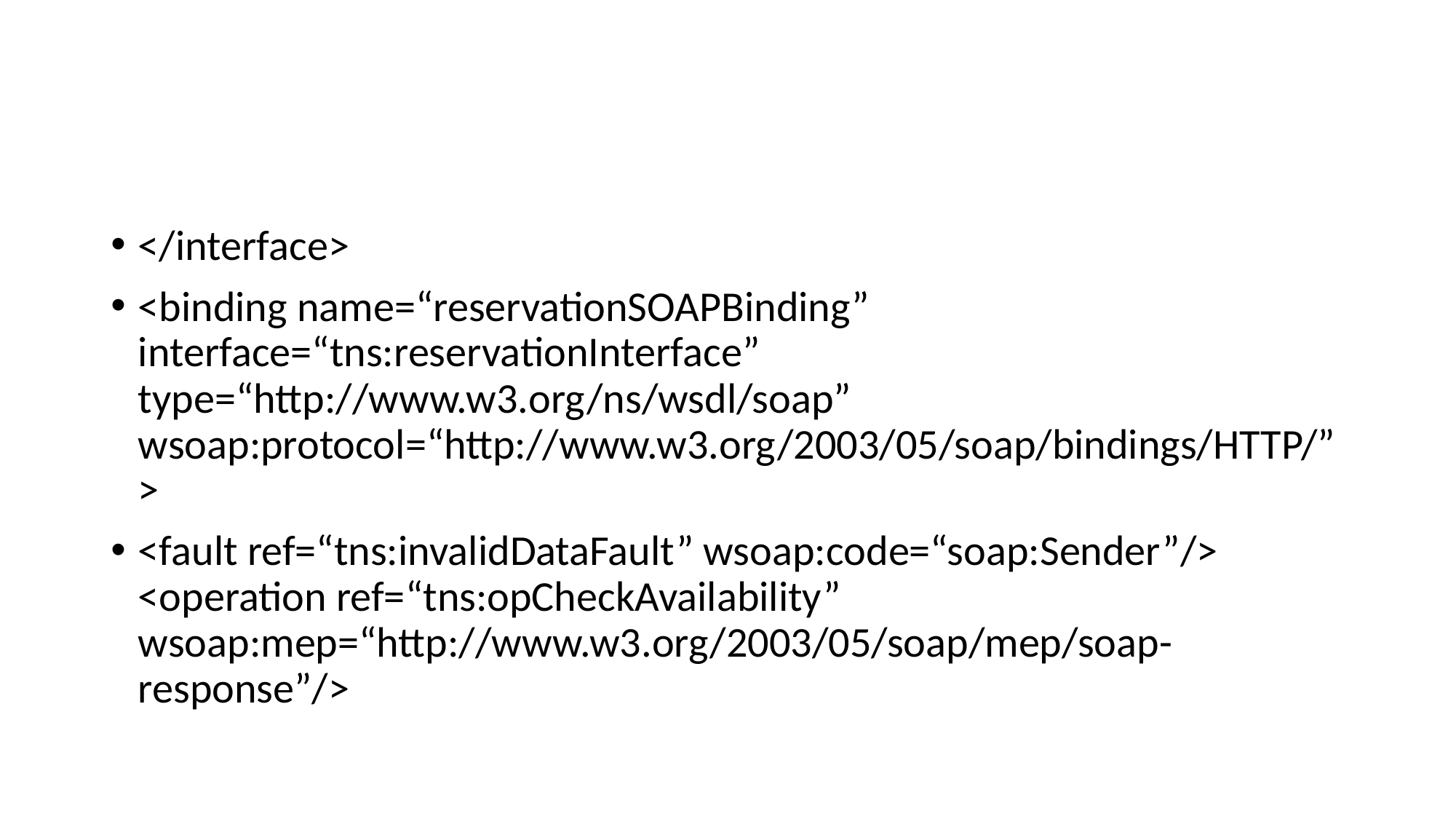

#
</interface>
<binding name=“reservationSOAPBinding” interface=“tns:reservationInterface” type=“http://www.w3.org/ns/wsdl/soap” wsoap:protocol=“http://www.w3.org/2003/05/soap/bindings/HTTP/”>
<fault ref=“tns:invalidDataFault” wsoap:code=“soap:Sender”/> <operation ref=“tns:opCheckAvailability” wsoap:mep=“http://www.w3.org/2003/05/soap/mep/soap-response”/>